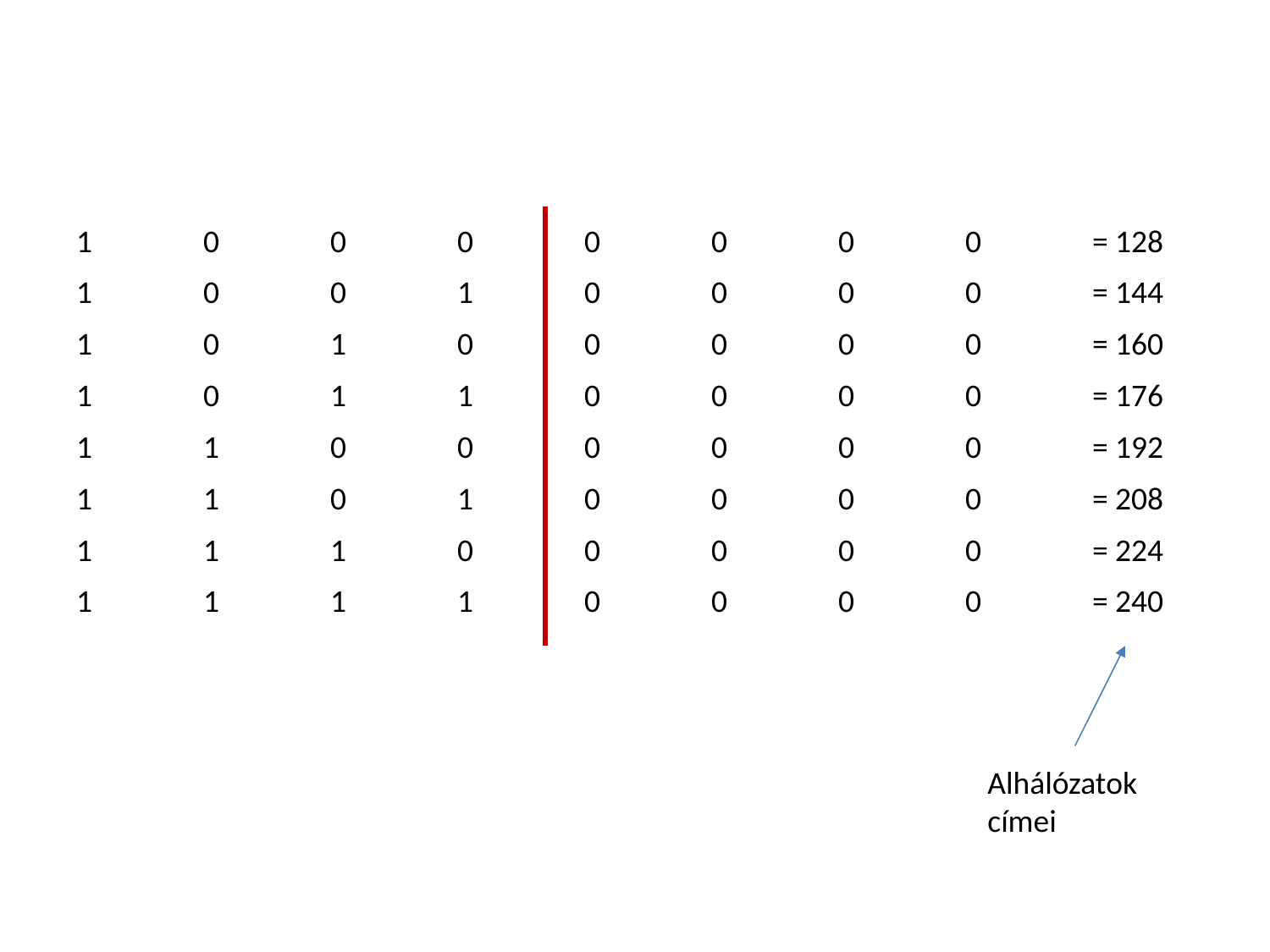

#
| 1 | 0 | 0 | 0 | 0 | 0 | 0 | 0 | = 128 |
| --- | --- | --- | --- | --- | --- | --- | --- | --- |
| 1 | 0 | 0 | 1 | 0 | 0 | 0 | 0 | = 144 |
| 1 | 0 | 1 | 0 | 0 | 0 | 0 | 0 | = 160 |
| 1 | 0 | 1 | 1 | 0 | 0 | 0 | 0 | = 176 |
| 1 | 1 | 0 | 0 | 0 | 0 | 0 | 0 | = 192 |
| 1 | 1 | 0 | 1 | 0 | 0 | 0 | 0 | = 208 |
| 1 | 1 | 1 | 0 | 0 | 0 | 0 | 0 | = 224 |
| 1 | 1 | 1 | 1 | 0 | 0 | 0 | 0 | = 240 |
Alhálózatok
címei